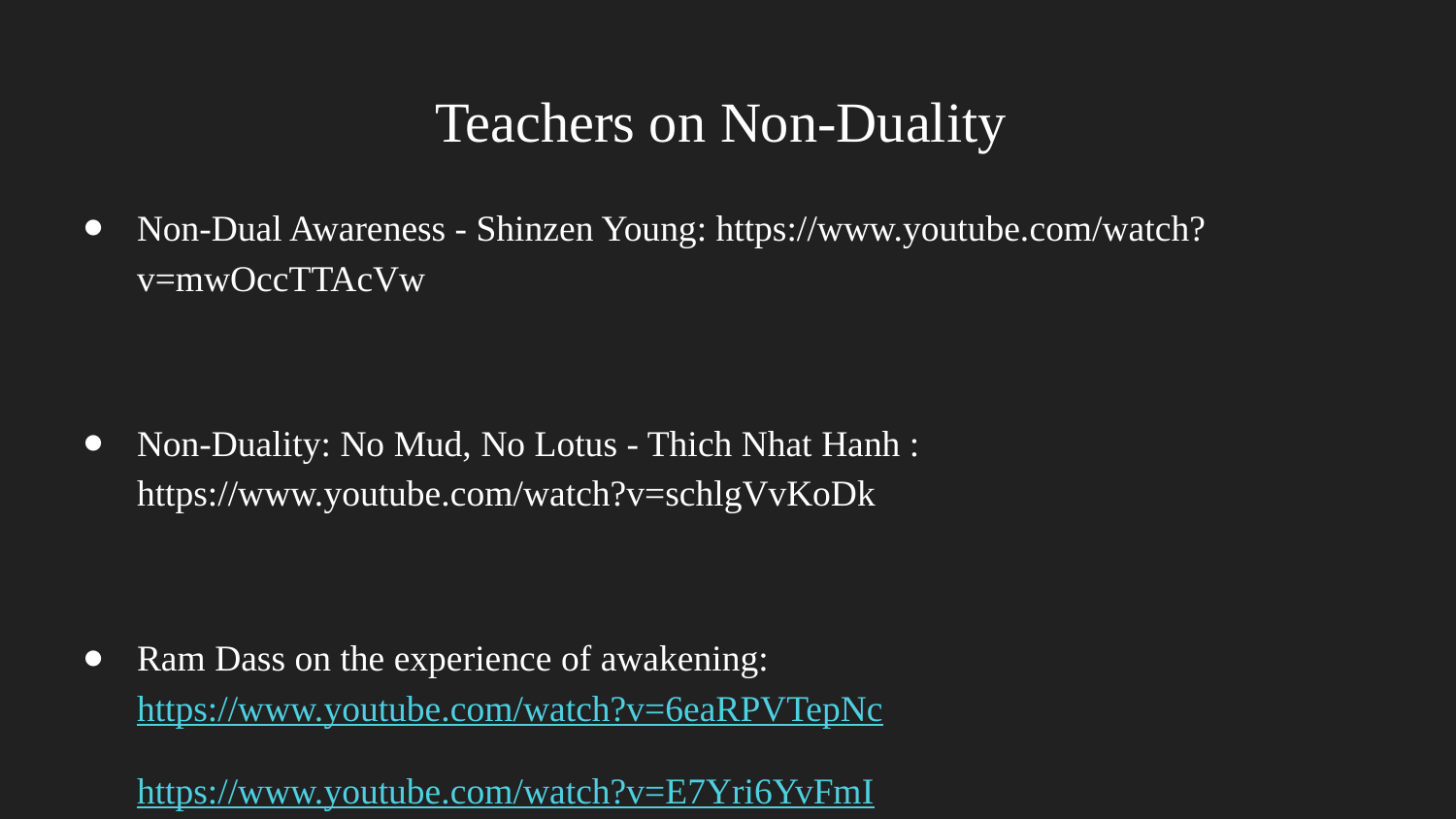

# Teachers on Non-Duality
Non-Dual Awareness - Shinzen Young: https://www.youtube.com/watch?v=mwOccTTAcVw

Non-Duality: No Mud, No Lotus - Thich Nhat Hanh : https://www.youtube.com/watch?v=schlgVvKoDk

Ram Dass on the experience of awakening: https://www.youtube.com/watch?v=6eaRPVTepNc
https://www.youtube.com/watch?v=E7Yri6YvFmI